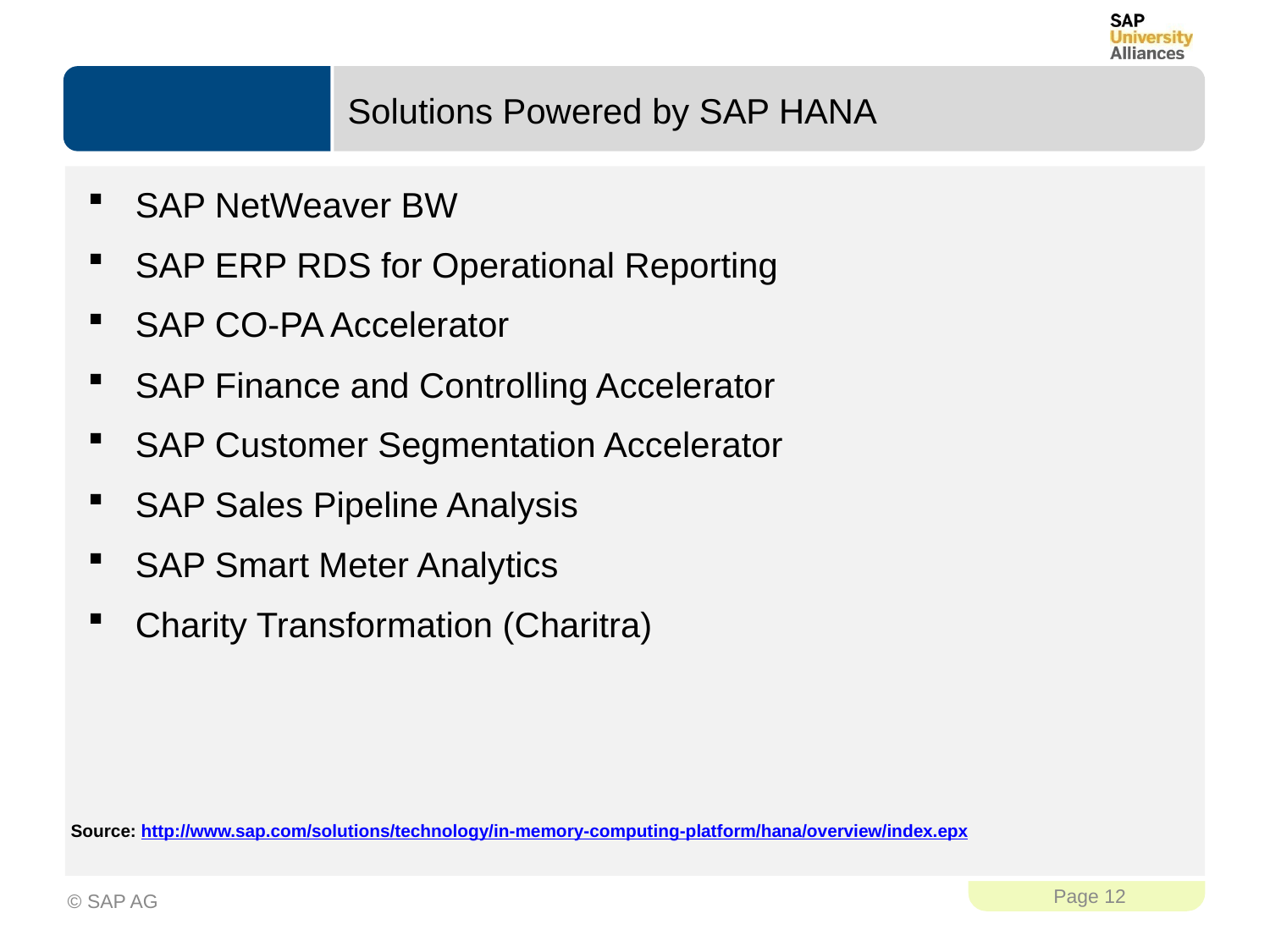

# Solutions Powered by SAP HANA
SAP NetWeaver BW
SAP ERP RDS for Operational Reporting
SAP CO-PA Accelerator
SAP Finance and Controlling Accelerator
SAP Customer Segmentation Accelerator
SAP Sales Pipeline Analysis
SAP Smart Meter Analytics
Charity Transformation (Charitra)
Source: http://www.sap.com/solutions/technology/in-memory-computing-platform/hana/overview/index.epx